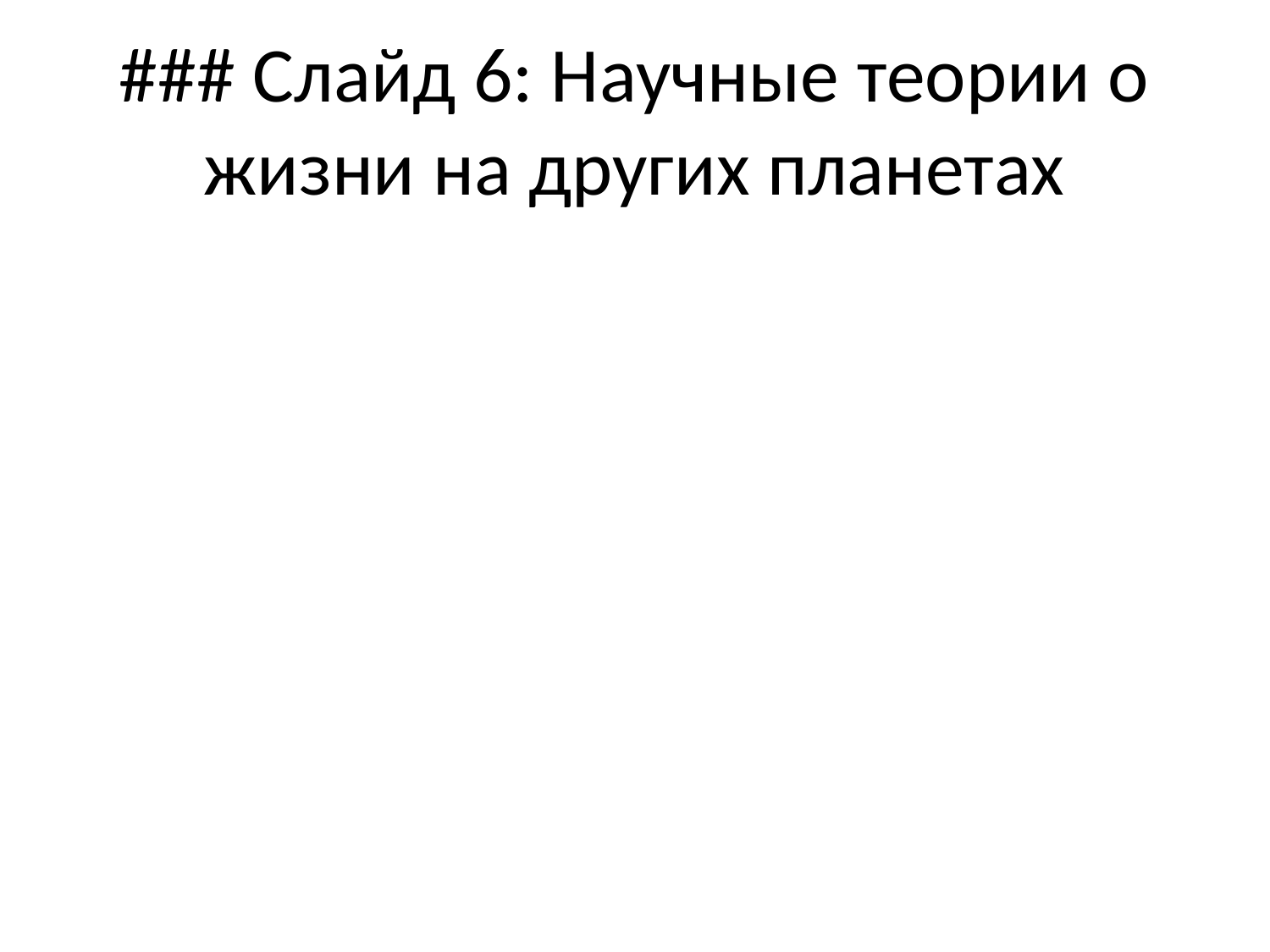

# ### Слайд 6: Научные теории о жизни на других планетах